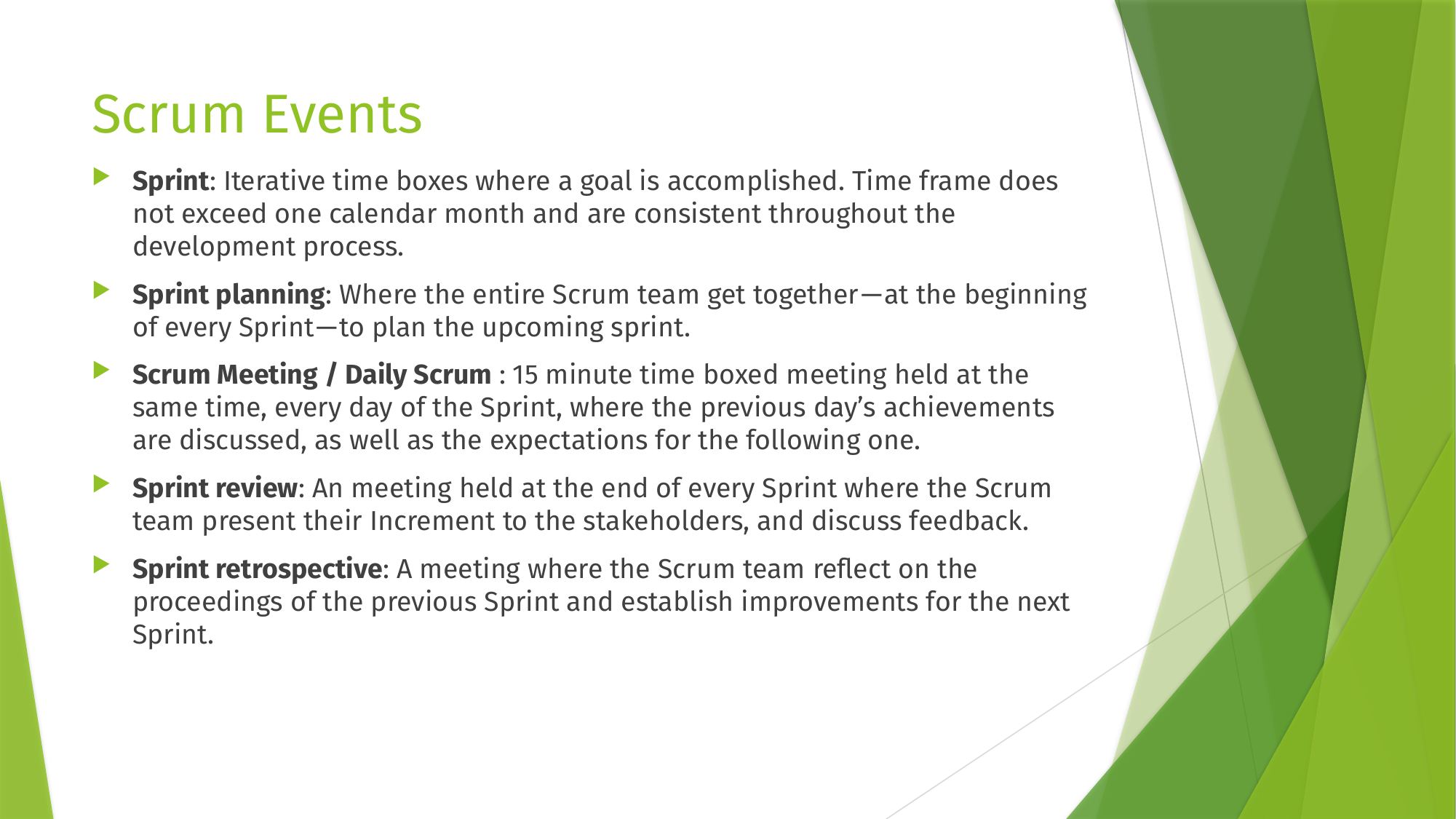

# Scrum Events
Sprint: Iterative time boxes where a goal is accomplished. Time frame does not exceed one calendar month and are consistent throughout the development process.
Sprint planning: Where the entire Scrum team get together — at the beginning of every Sprint — to plan the upcoming sprint.
Scrum Meeting / Daily Scrum : 15 minute time boxed meeting held at the same time, every day of the Sprint, where the previous day’s achievements are discussed, as well as the expectations for the following one.
Sprint review: An meeting held at the end of every Sprint where the Scrum team present their Increment to the stakeholders, and discuss feedback.
Sprint retrospective: A meeting where the Scrum team reflect on the proceedings of the previous Sprint and establish improvements for the next Sprint.